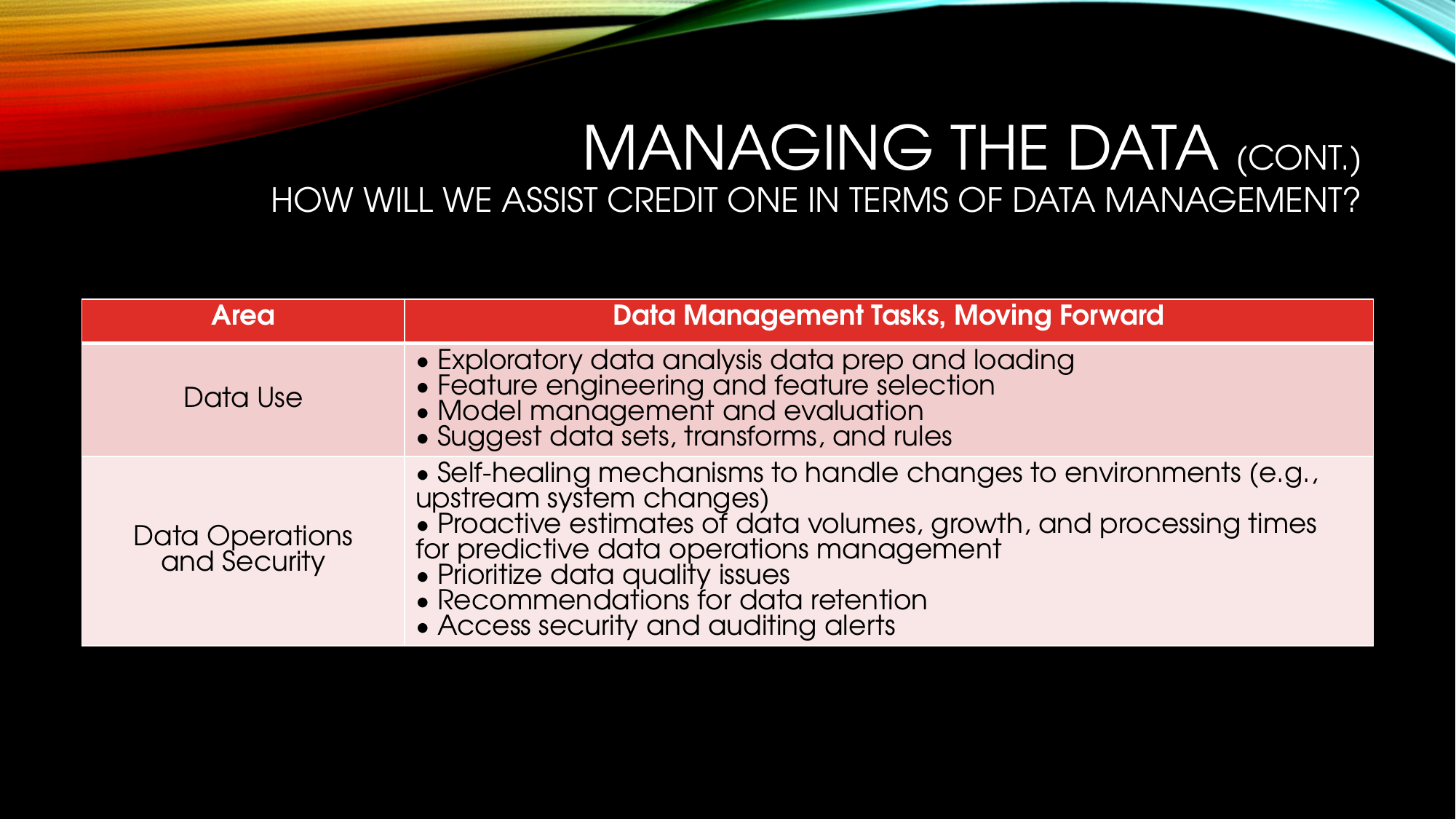

# Managing the Data (cont.) how will we assist credit one in terms of data management?
| Area | Data Management Tasks, Moving Forward |
| --- | --- |
| Data Use | • Exploratory data analysis data prep and loading • Feature engineering and feature selection • Model management and evaluation • Suggest data sets, transforms, and rules |
| Data Operations and Security | • Self-healing mechanisms to handle changes to environments (e.g., upstream system changes) • Proactive estimates of data volumes, growth, and processing times for predictive data operations management • Prioritize data quality issues • Recommendations for data retention • Access security and auditing alerts |